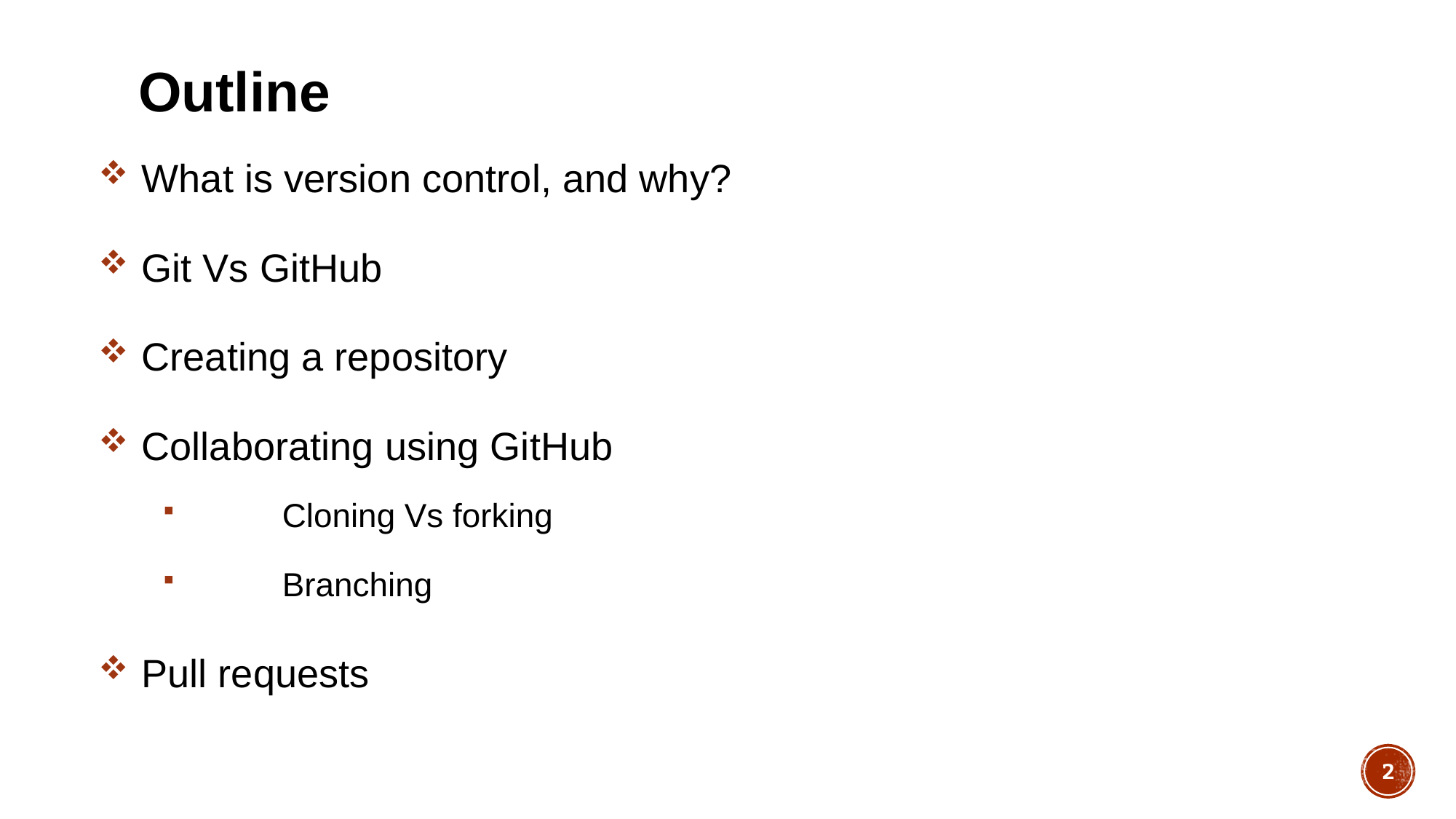

# Outline
What is version control, and why?
Git Vs GitHub
Creating a repository
Collaborating using GitHub
	Cloning Vs forking
	Branching
Pull requests
2